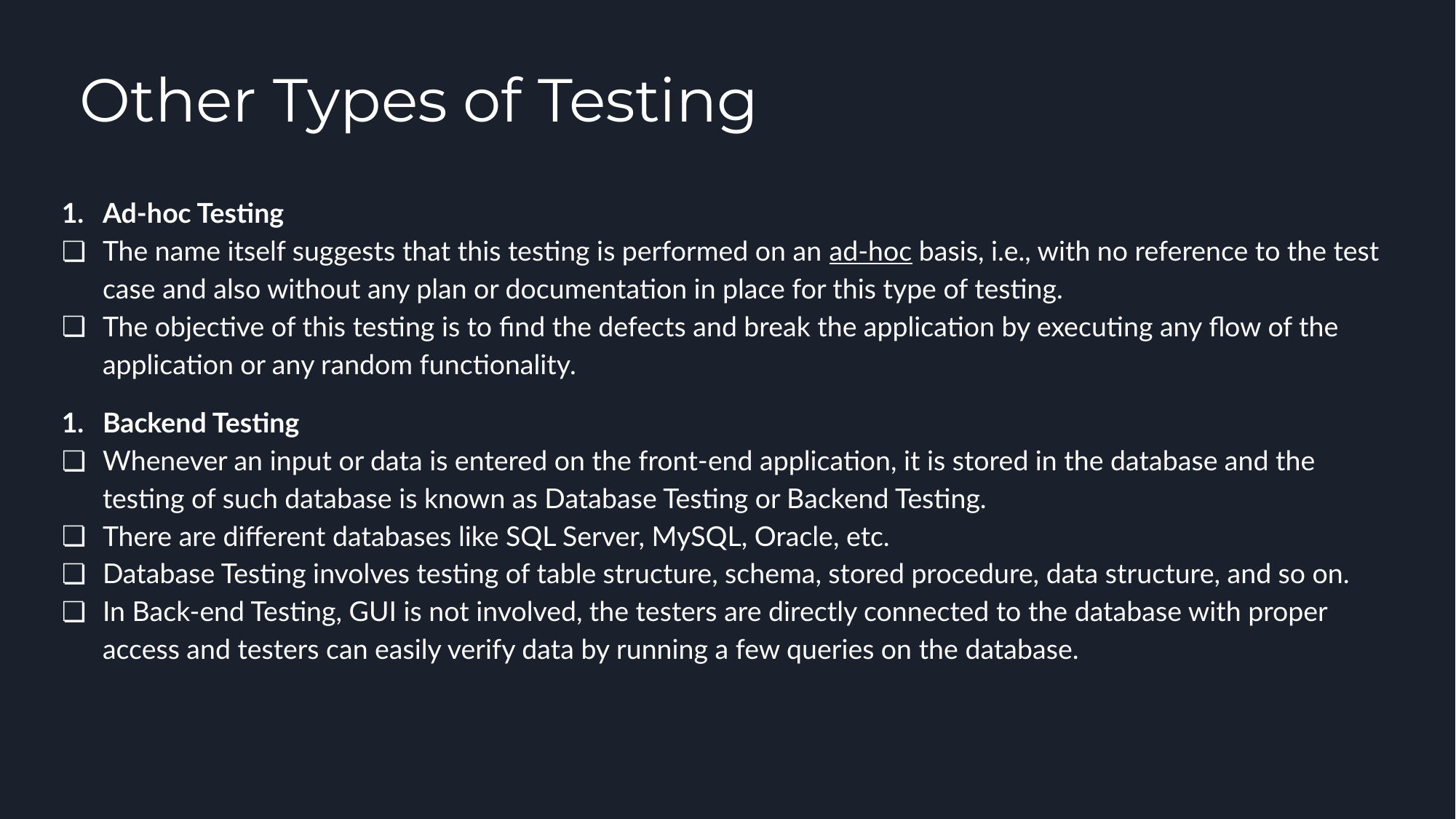

# Other Types of Testing

Ad-hoc Testing
The name itself suggests that this testing is performed on an ad-hoc basis, i.e., with no reference to the test case and also without any plan or documentation in place for this type of testing.
The objective of this testing is to find the defects and break the application by executing any flow of the application or any random functionality.

Backend Testing
Whenever an input or data is entered on the front-end application, it is stored in the database and the testing of such database is known as Database Testing or Backend Testing.
There are different databases like SQL Server, MySQL, Oracle, etc.
Database Testing involves testing of table structure, schema, stored procedure, data structure, and so on.
In Back-end Testing, GUI is not involved, the testers are directly connected to the database with proper access and testers can easily verify data by running a few queries on the database.